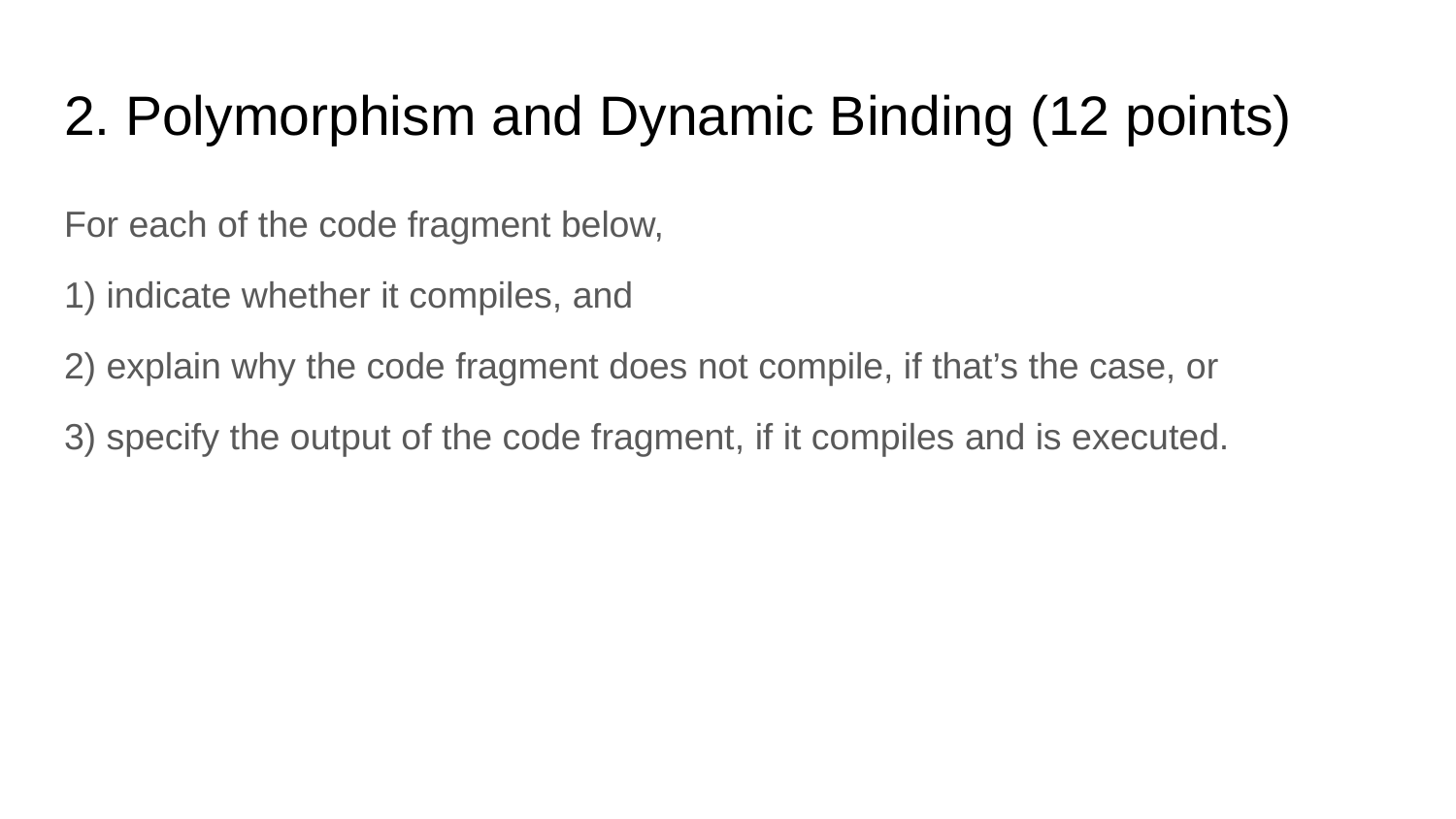

# 2. Polymorphism and Dynamic Binding (12 points)
For each of the code fragment below,
1) indicate whether it compiles, and
2) explain why the code fragment does not compile, if that’s the case, or
3) specify the output of the code fragment, if it compiles and is executed.